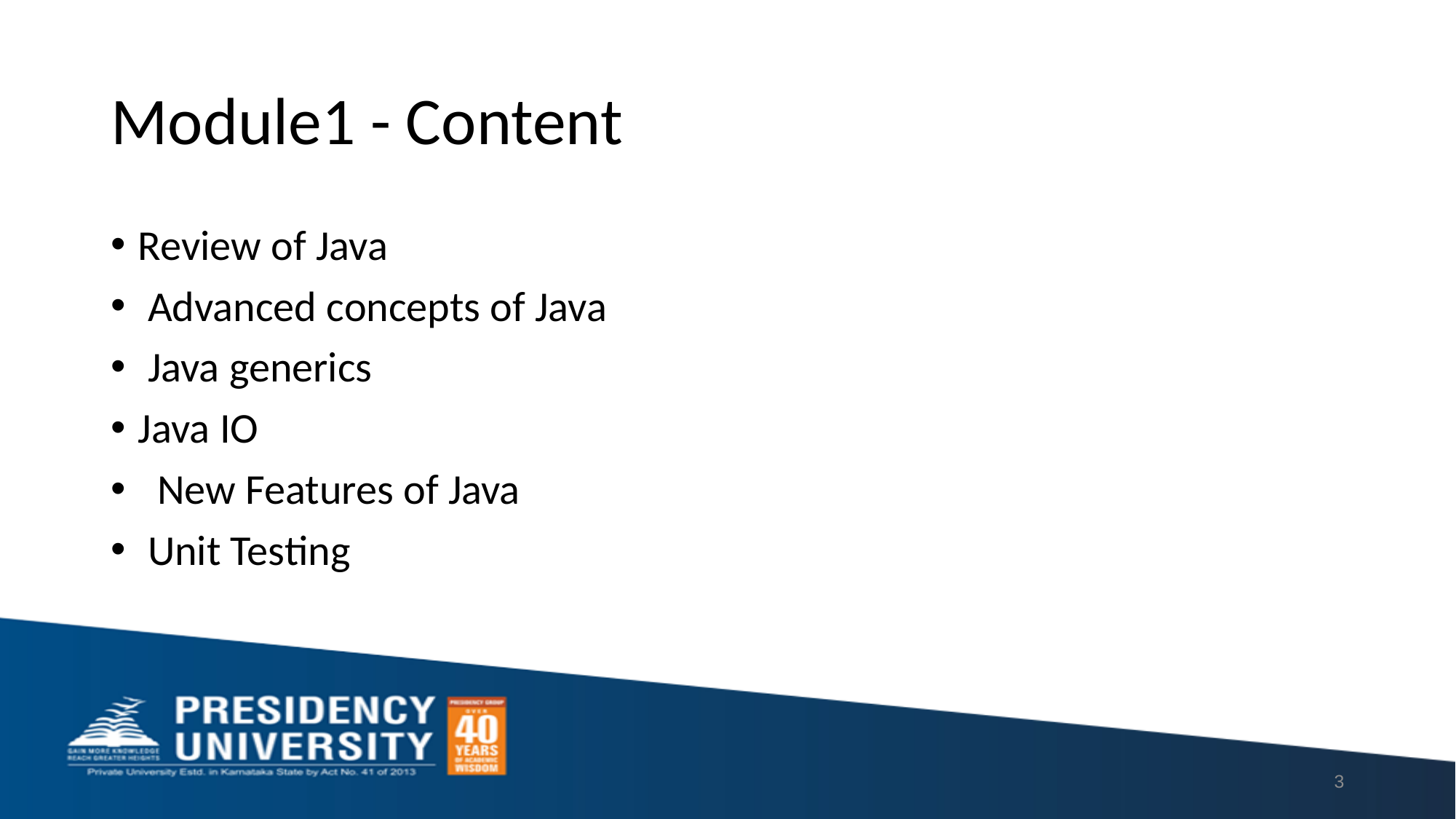

# Module1 - Content
Review of Java
 Advanced concepts of Java
 Java generics
Java IO
  New Features of Java
 Unit Testing
3